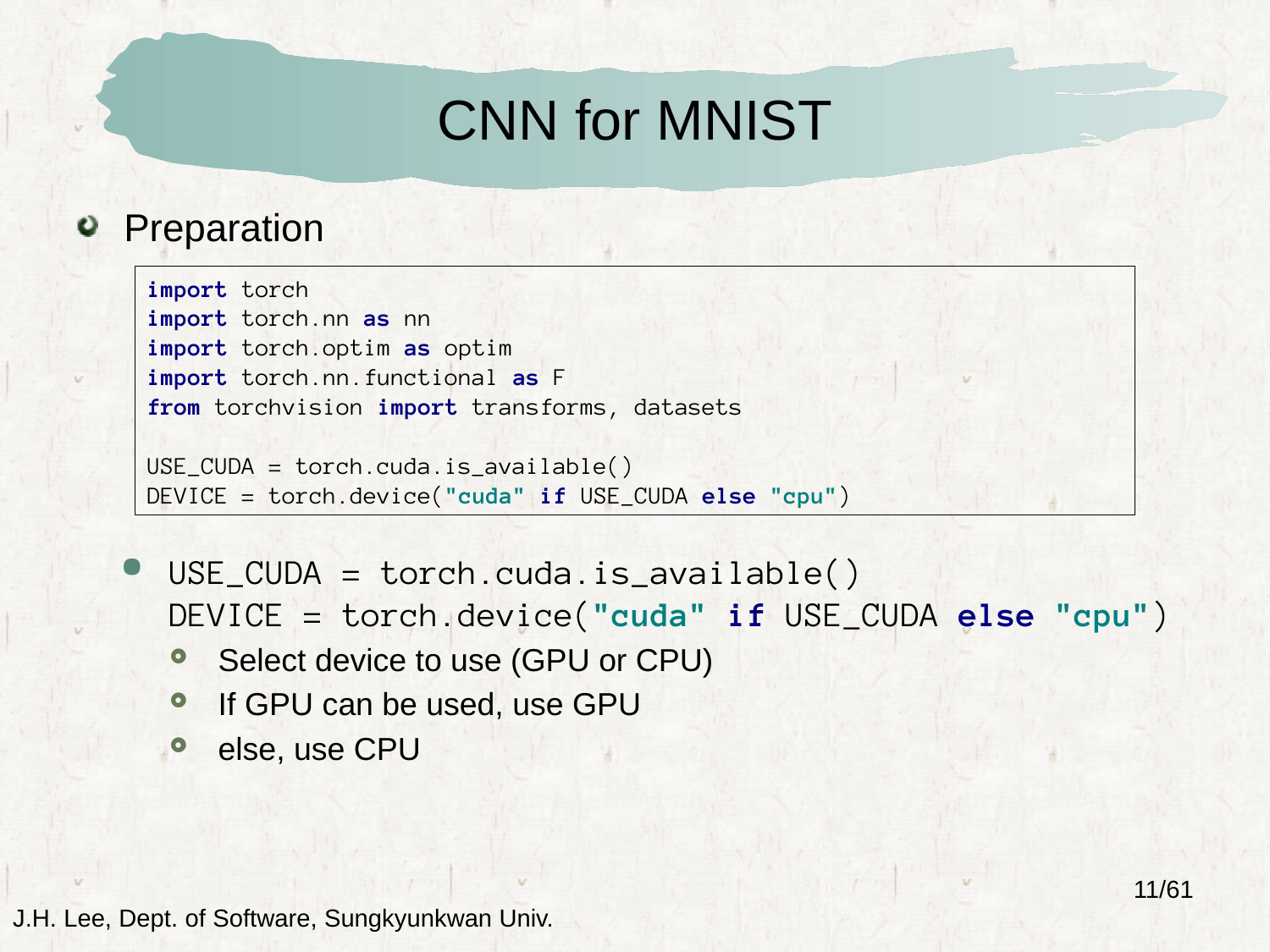

# CNN for MNIST
Preparation

USE_CUDA = torch.cuda.is_available()
DEVICE = torch.device("cuda" if USE_CUDA else "cpu")
Select device to use (GPU or CPU)
If GPU can be used, use GPU
else, use CPU
import torch
import torch.nn as nn
import torch.optim as optim
import torch.nn.functional as F
from torchvision import transforms, datasets
USE_CUDA = torch.cuda.is_available()
DEVICE = torch.device("cuda" if USE_CUDA else "cpu")
11/61
J.H. Lee, Dept. of Software, Sungkyunkwan Univ.